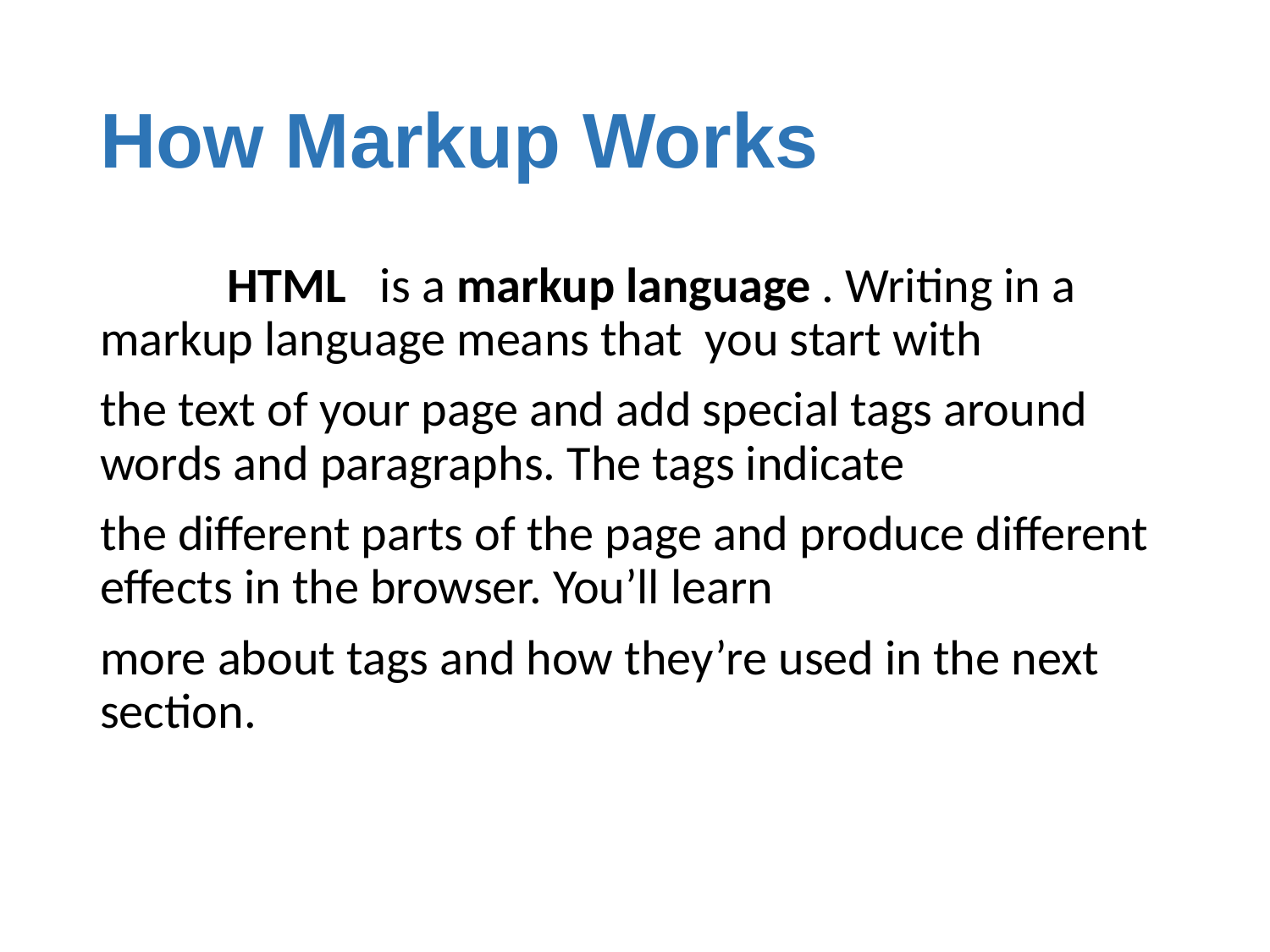

# How Markup Works
	HTML   is a markup language . Writing in a markup language means that  you start with
the text of your page and add special tags around words and paragraphs. The tags indicate
the different parts of the page and produce different effects in the browser. You’ll learn
more about tags and how they’re used in the next section.